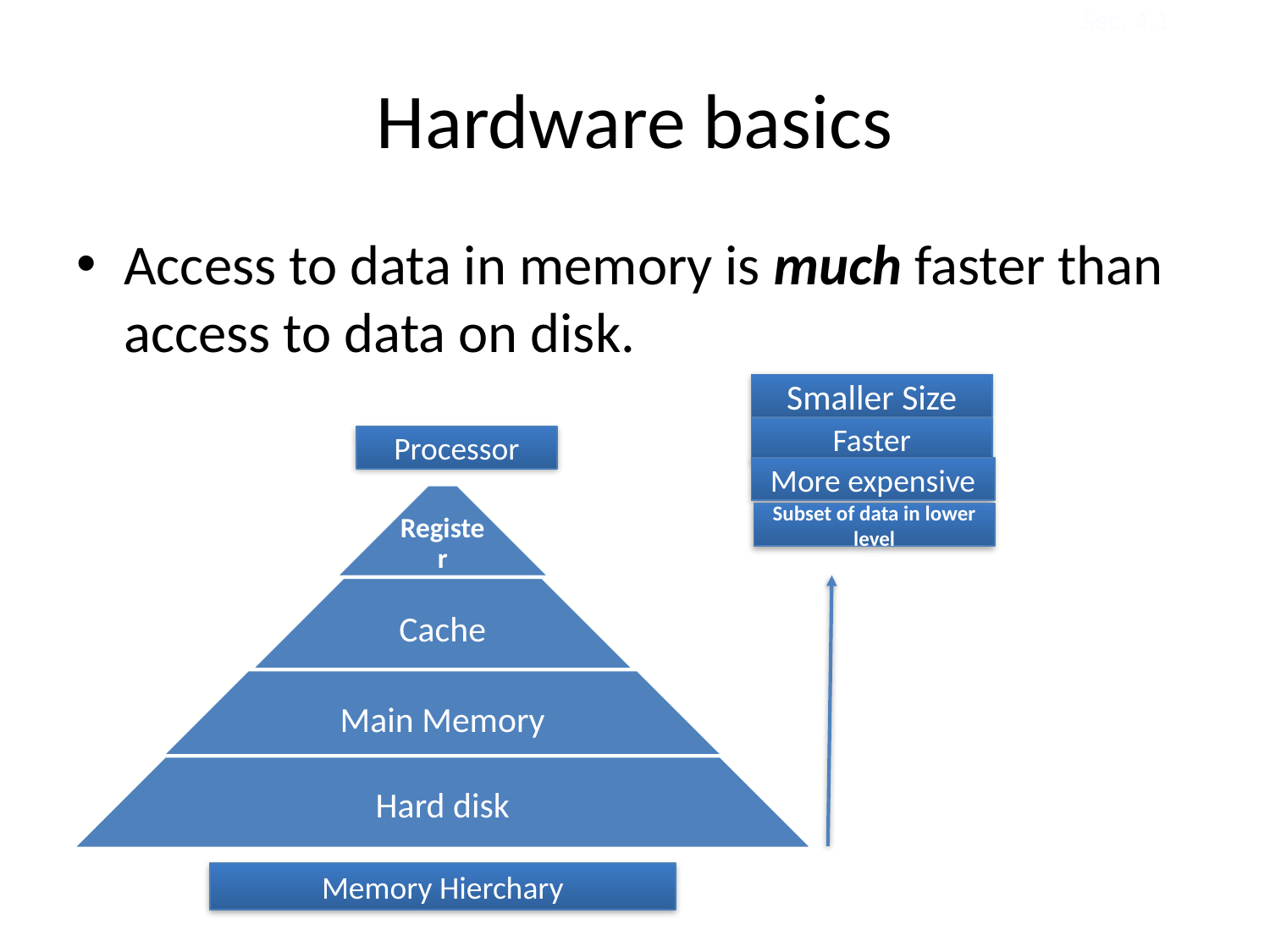

Sec. 4.1
# Hardware basics
Access to data in memory is much faster than access to data on disk.

Smaller Size
Faster
Processor
More expensive
Register
Cache
Main Memory
Hard disk
Subset of data in lower level
Memory Hierchary